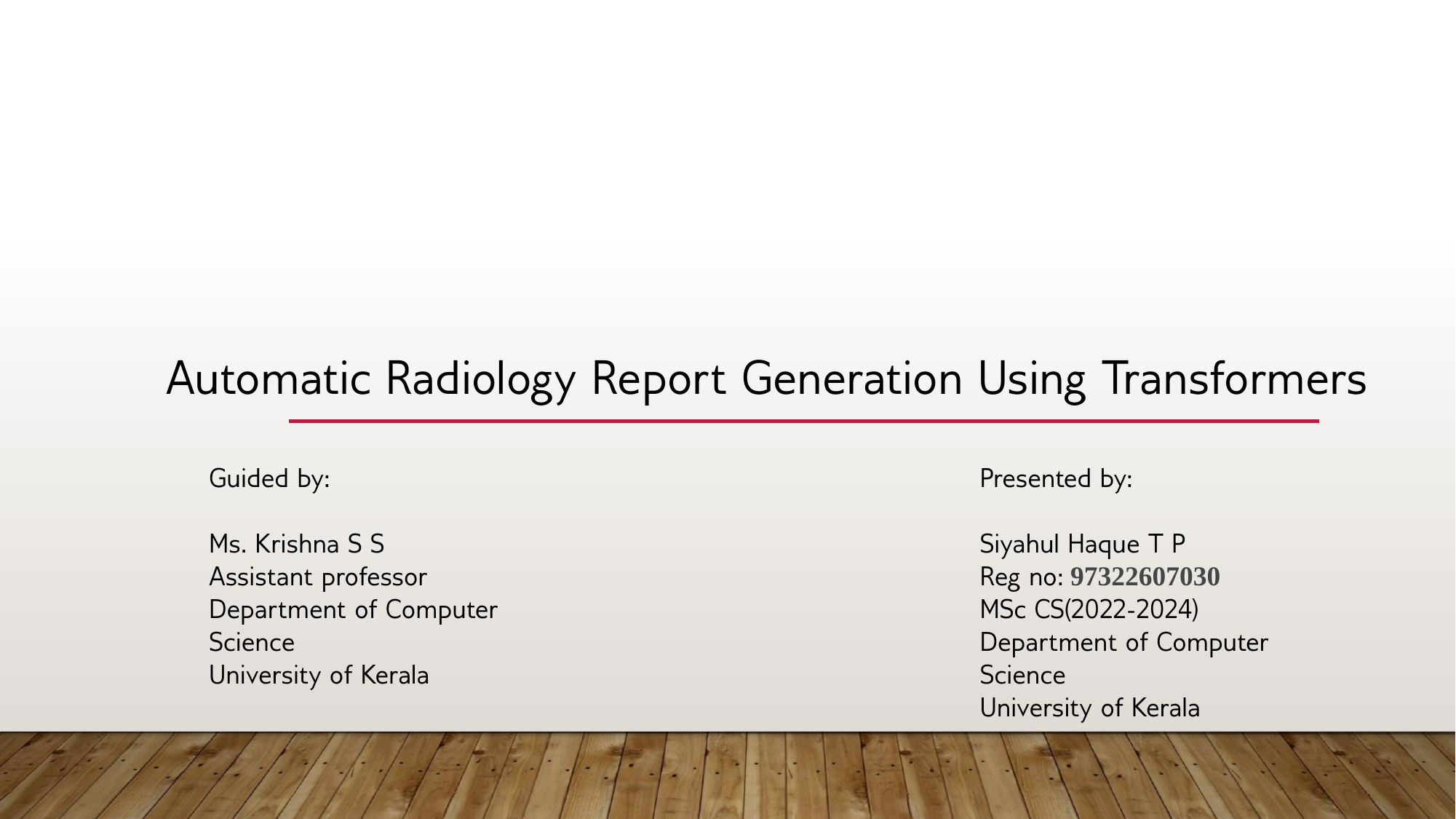

# Automatic Radiology Report Generation Using Transformers
Guided by:

Ms. Krishna S S
Assistant professor
Department of Computer Science
University of Kerala
Presented by:

Siyahul Haque T P
Reg no: 97322607030
MSc CS(2022-2024)
Department of Computer Science
University of Kerala